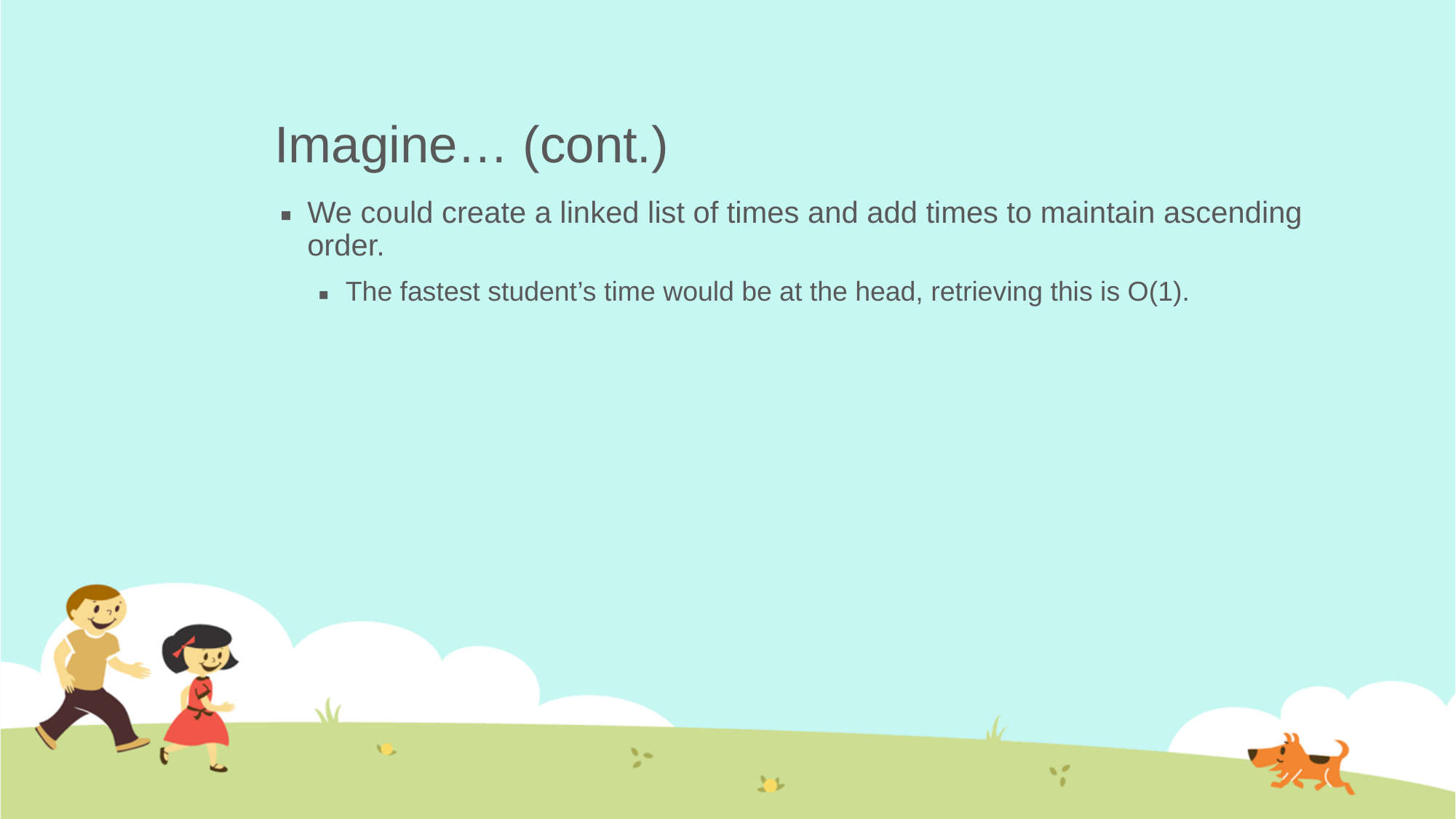

# Imagine… (cont.)
We could create a linked list of times and add times to maintain ascending order.
The fastest student’s time would be at the head, retrieving this is O(1).